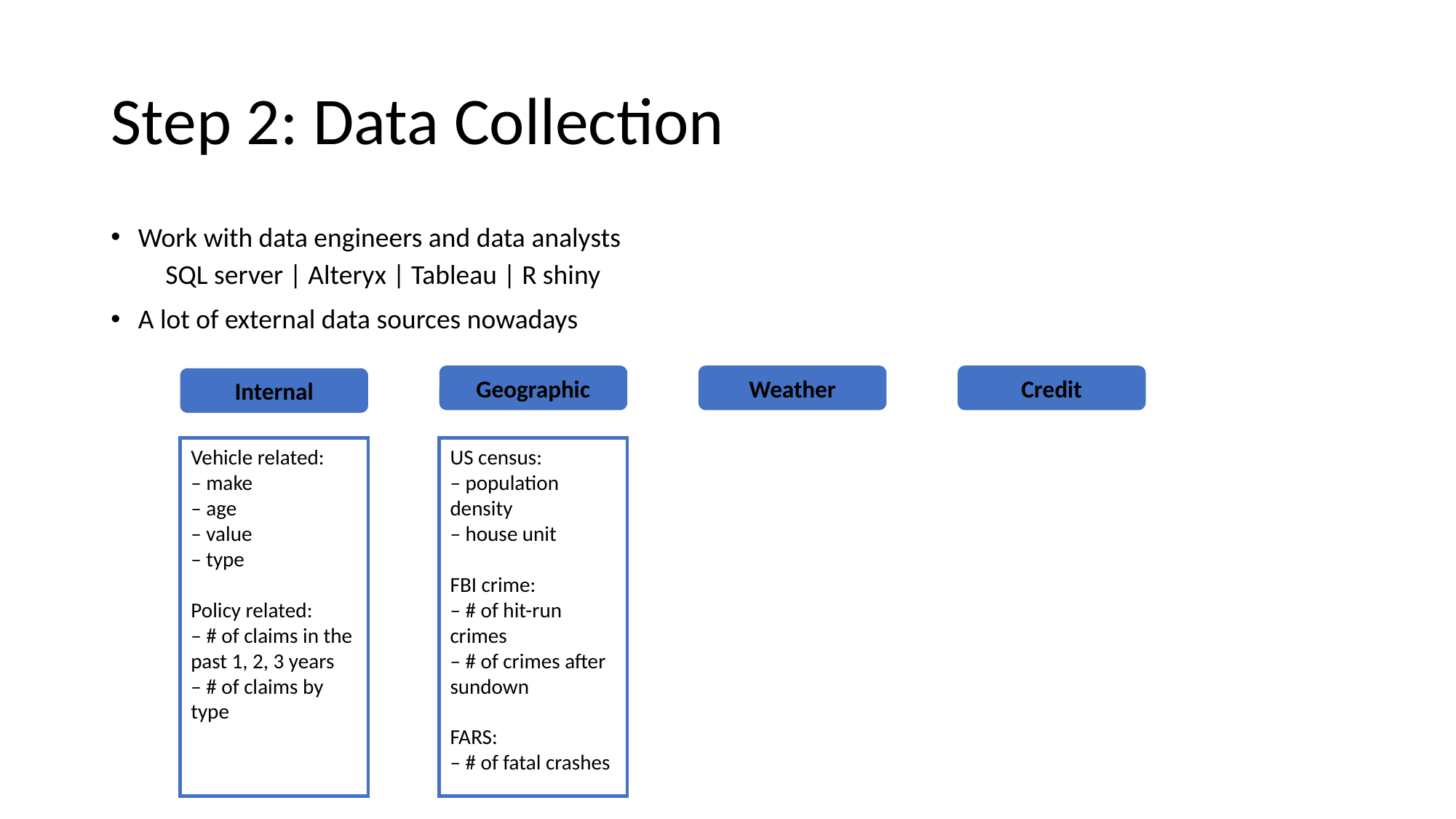

# Step 2: Data Collection
Work with data engineers and data analysts
SQL server | Alteryx | Tableau | R shiny
A lot of external data sources nowadays

Geographic
Weather
Credit
Internal
Vehicle related:
– make
– age
– value
– type

Policy related:
– # of claims in the past 1, 2, 3 years
– # of claims by type
US census:
– population density
– house unit

FBI crime:
– # of hit-run crimes
– # of crimes after sundown

FARS:
– # of fatal crashes